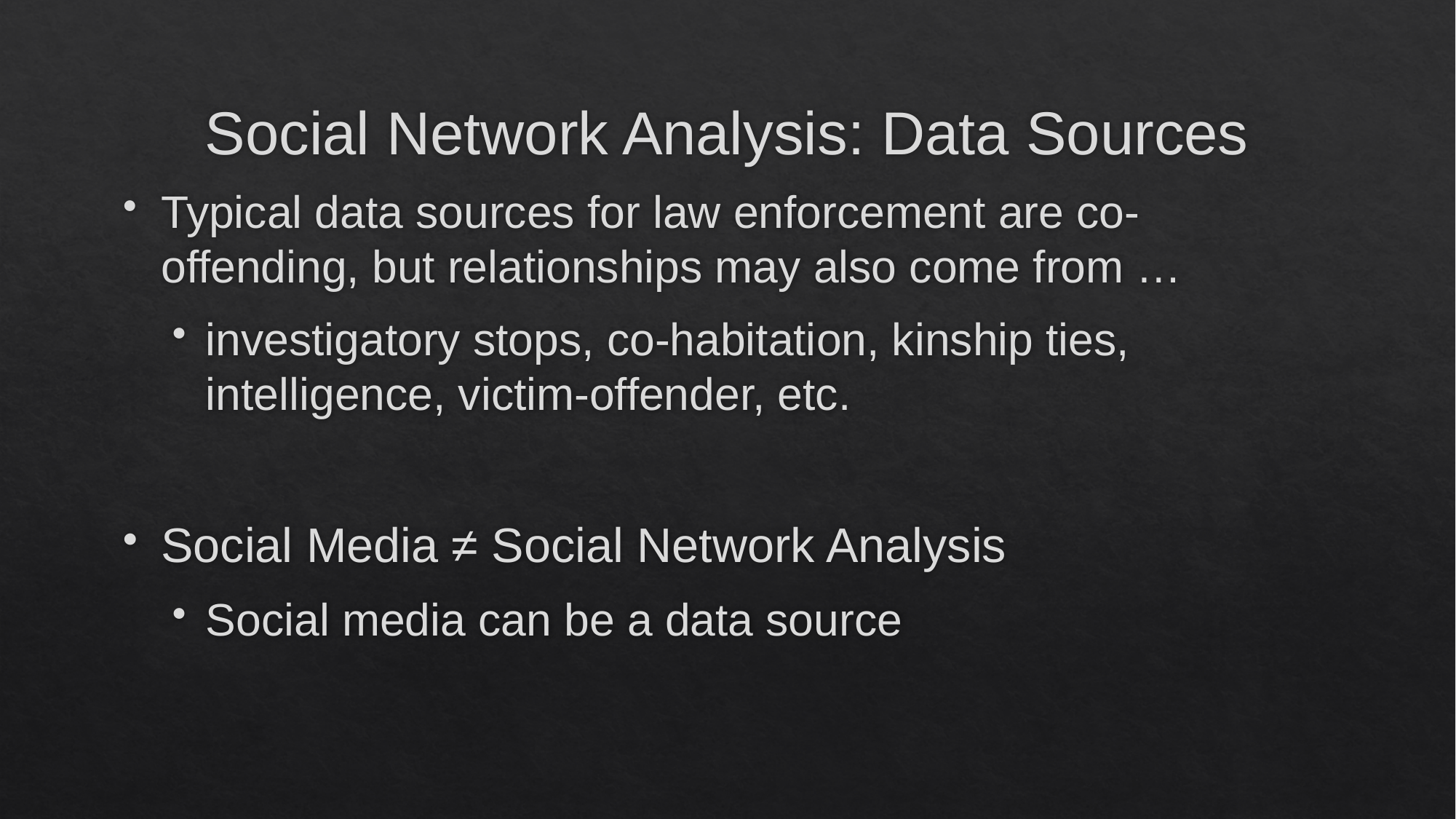

# Social Network Analysis: Data Sources
Typical data sources for law enforcement are co-offending, but relationships may also come from …
investigatory stops, co-habitation, kinship ties, intelligence, victim-offender, etc.

Social Media ≠ Social Network Analysis
Social media can be a data source